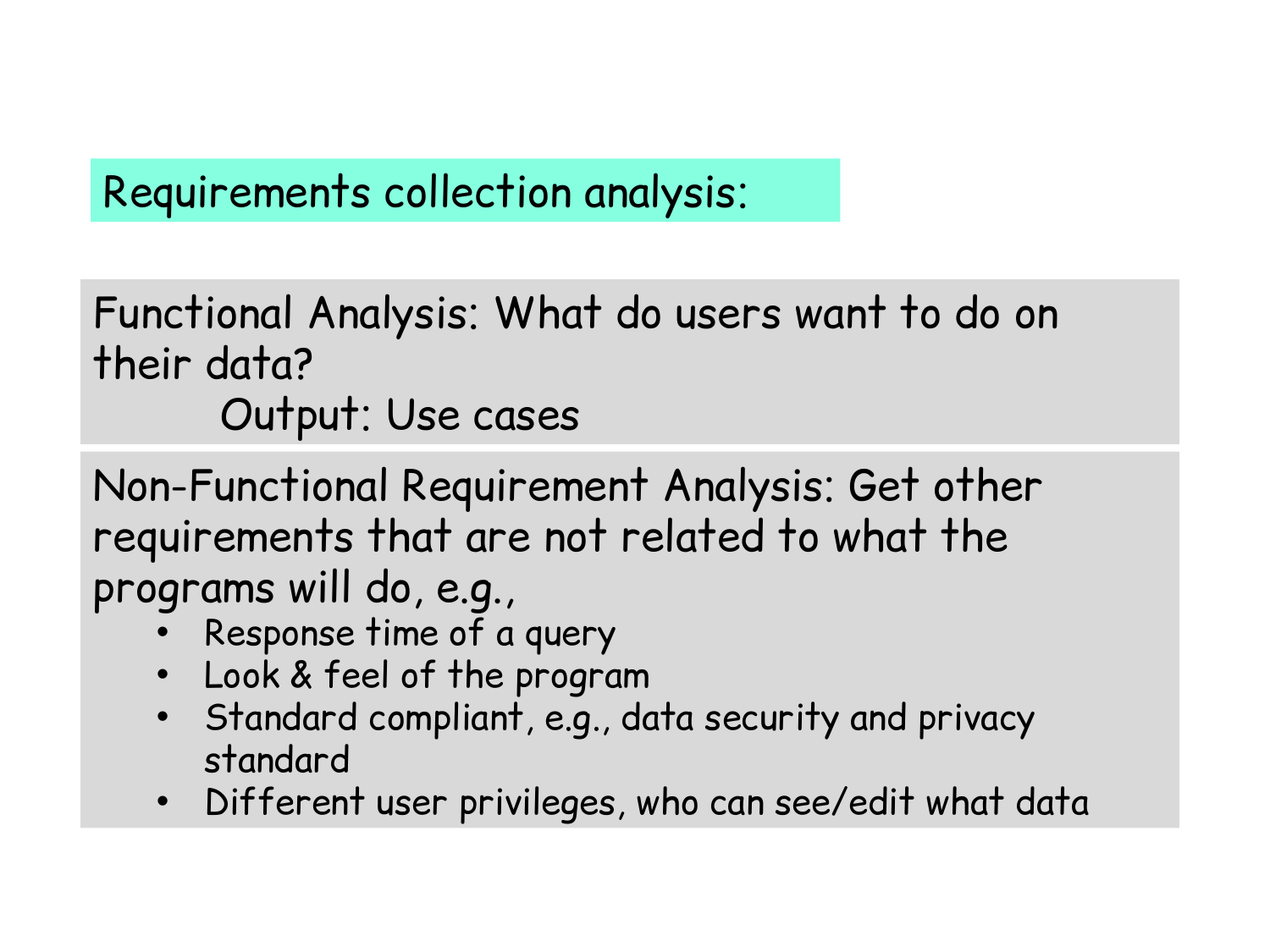

Requirements collection analysis:
Functional Analysis: What do users want to do on their data?
	Output: Use cases
Non-Functional Requirement Analysis: Get other requirements that are not related to what the programs will do, e.g.,
Response time of a query
Look & feel of the program
Standard compliant, e.g., data security and privacy standard
Different user privileges, who can see/edit what data